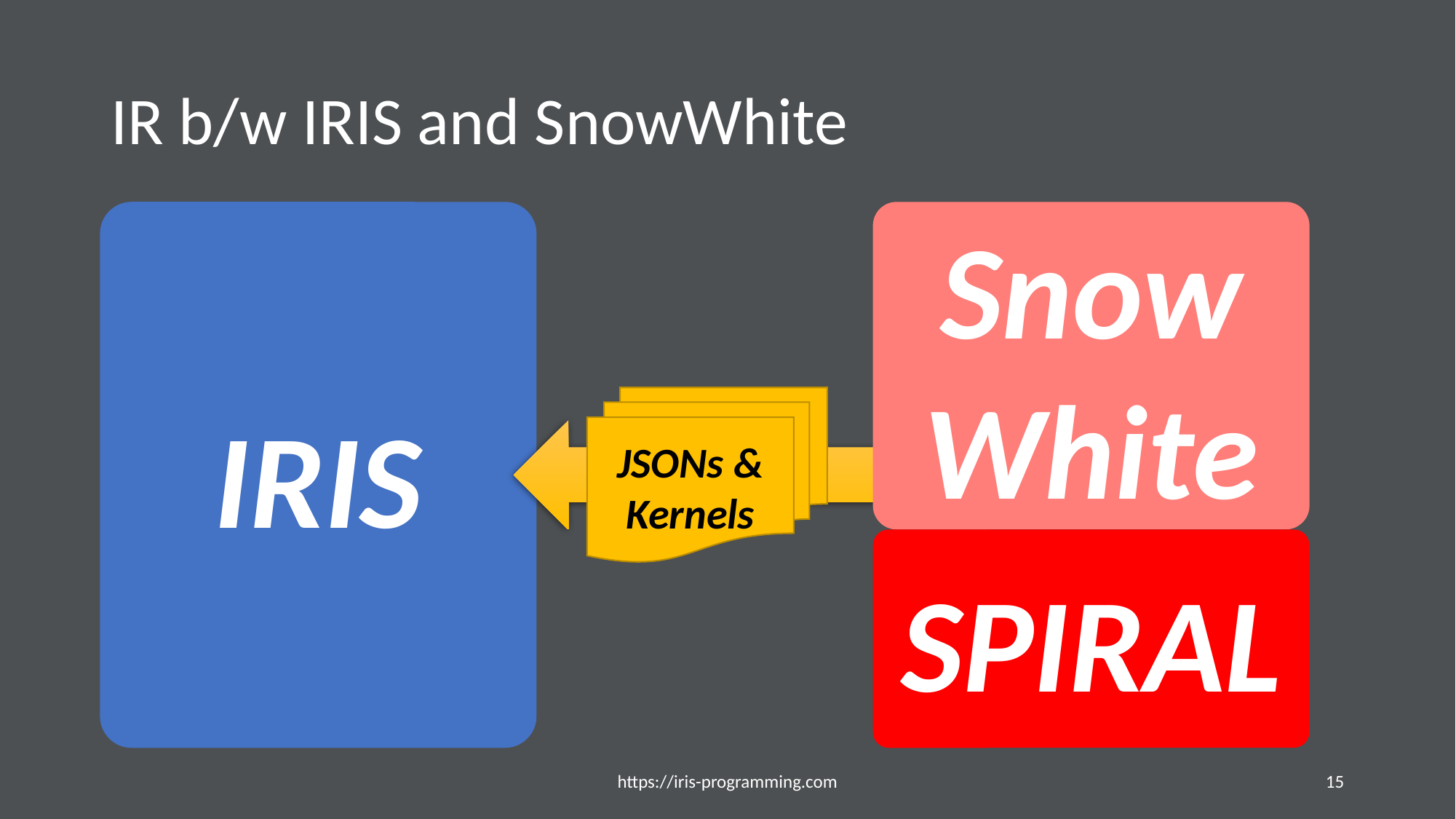

# IR b/w IRIS and SnowWhite
IRIS
Snow
White
JSONs & Kernels

SPIRAL
https://iris-programming.com
15